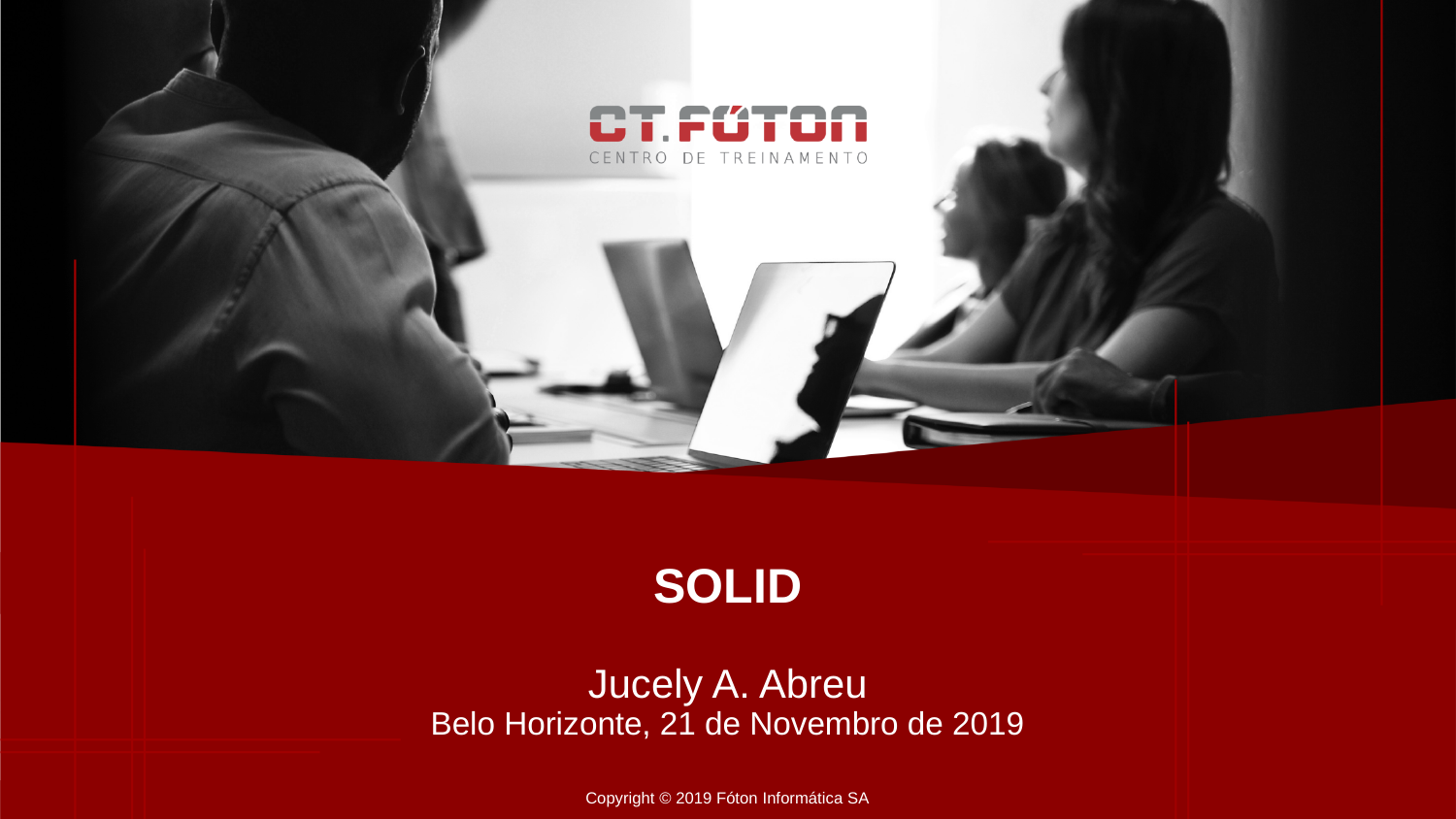

SOLID
Jucely A. Abreu
Belo Horizonte, 21 de Novembro de 2019
Copyright © 2019 Fóton Informática SA